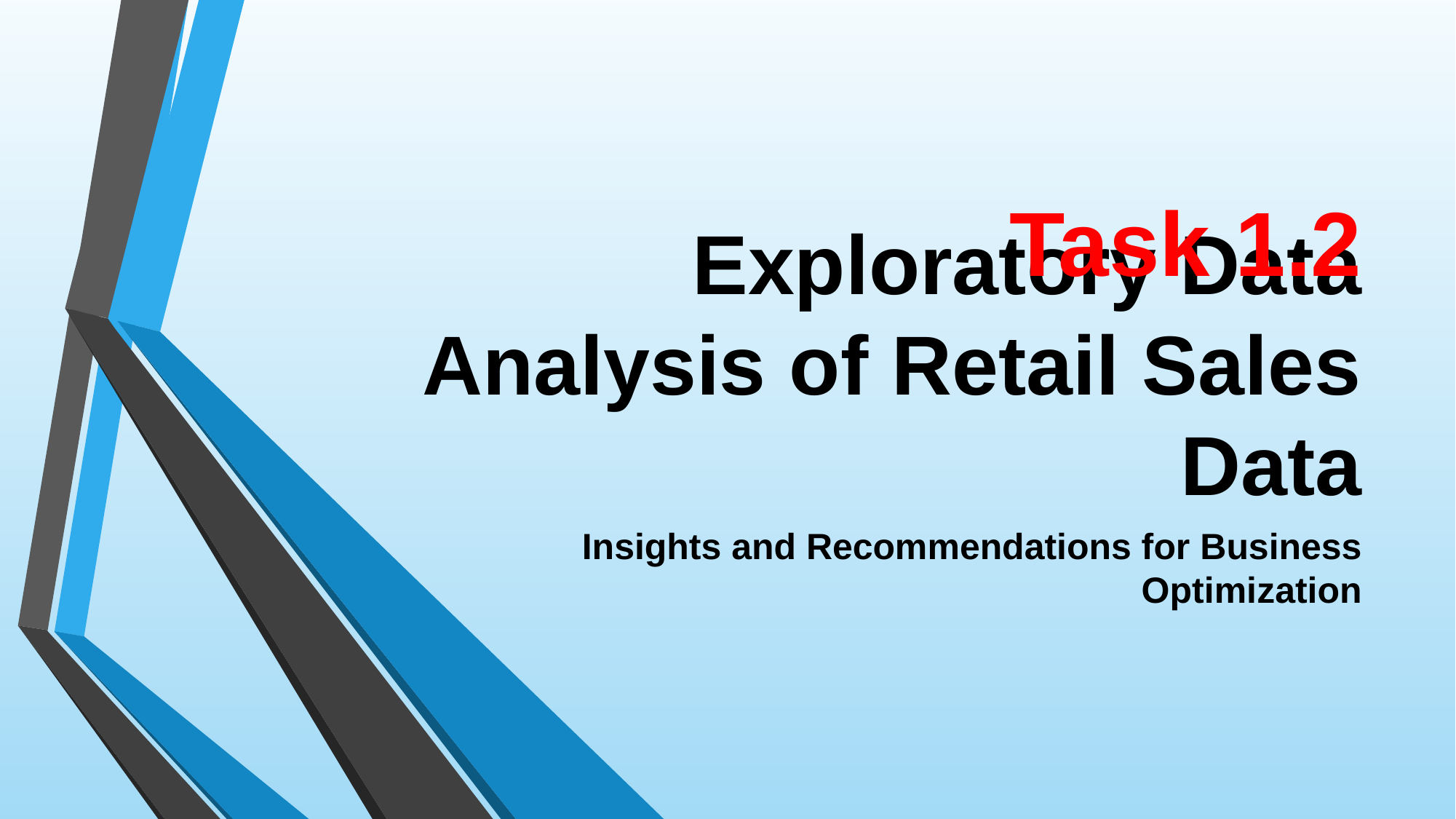

Task 1.2
# Exploratory Data Analysis of Retail Sales Data
Insights and Recommendations for Business Optimization